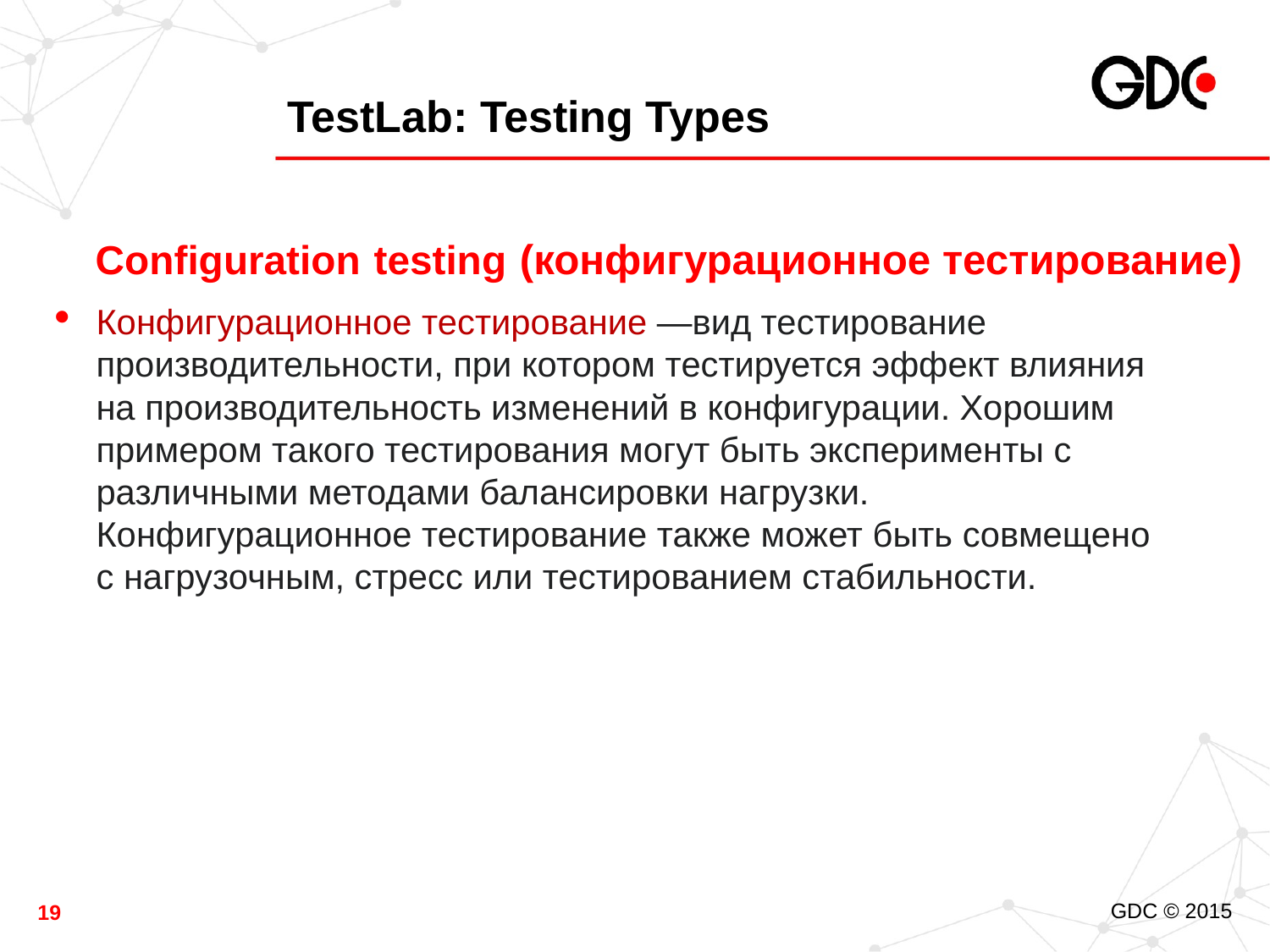

# TestLab: Testing Types
Configuration testing (конфигурационное тестирование)
Конфигурационное тестирование —вид тестирование производительности, при котором тестируется эффект влияния на производительность изменений в конфигурации. Хорошим примером такого тестирования могут быть эксперименты с различными методами балансировки нагрузки. Конфигурационное тестирование также может быть совмещено с нагрузочным, стресс или тестированием стабильности.